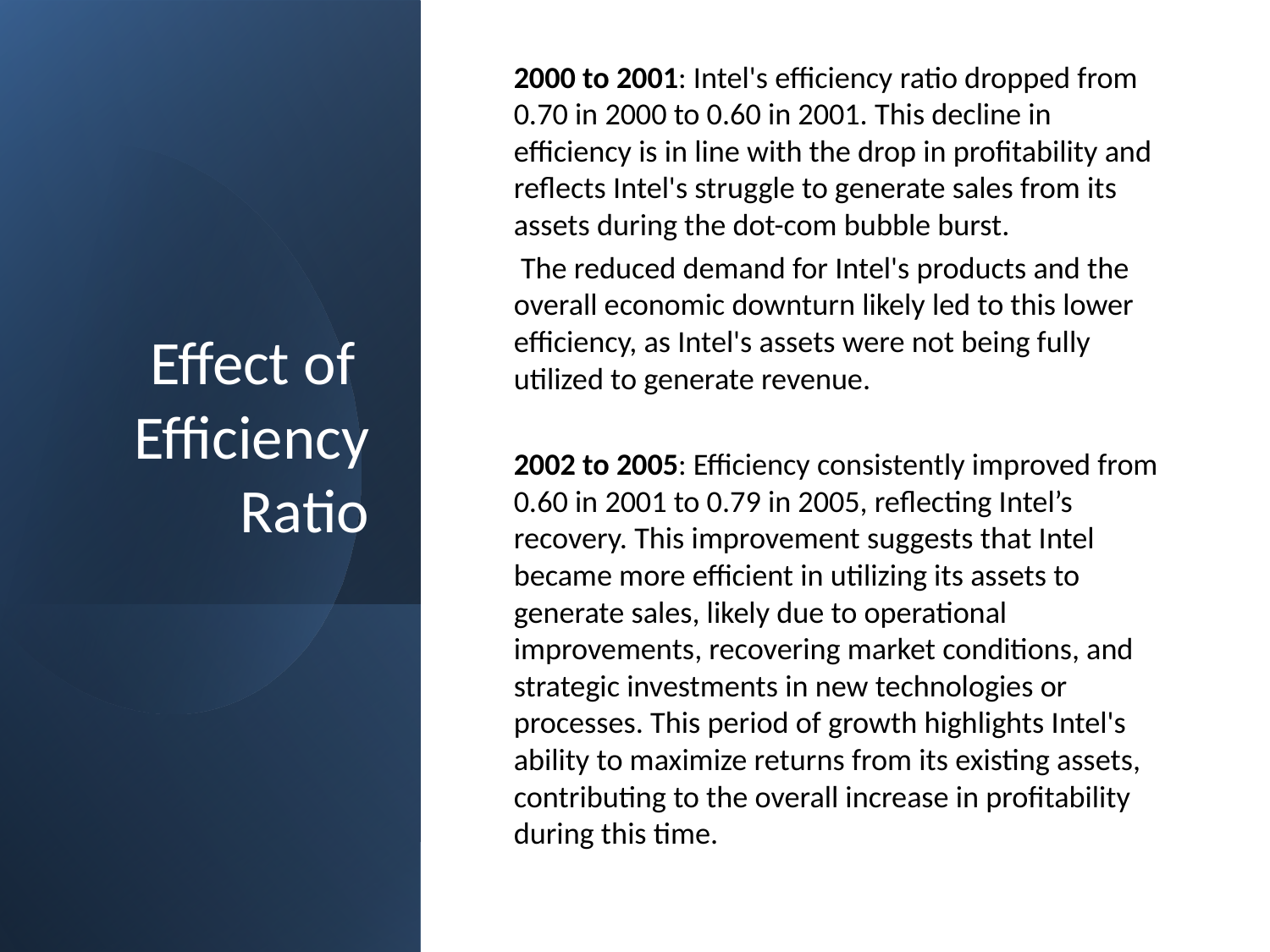

2000 to 2001: Intel's efficiency ratio dropped from 0.70 in 2000 to 0.60 in 2001. This decline in efficiency is in line with the drop in profitability and reflects Intel's struggle to generate sales from its assets during the dot-com bubble burst.
 The reduced demand for Intel's products and the overall economic downturn likely led to this lower efficiency, as Intel's assets were not being fully utilized to generate revenue.

2002 to 2005: Efficiency consistently improved from 0.60 in 2001 to 0.79 in 2005, reflecting Intel’s recovery. This improvement suggests that Intel became more efficient in utilizing its assets to generate sales, likely due to operational improvements, recovering market conditions, and strategic investments in new technologies or processes. This period of growth highlights Intel's ability to maximize returns from its existing assets, contributing to the overall increase in profitability during this time.

# Effect of Efficiency Ratio